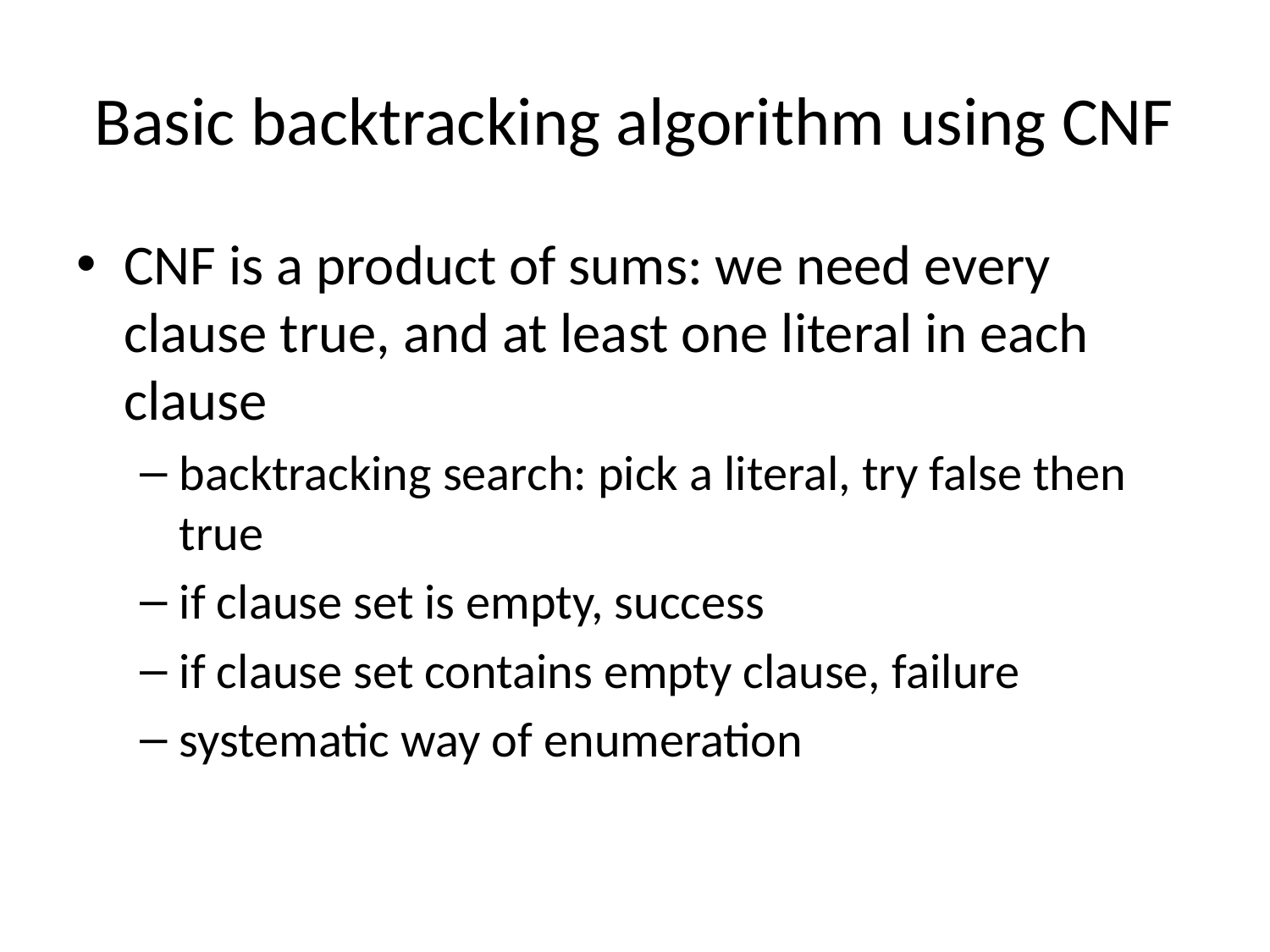

# Basic backtracking algorithm using CNF
CNF is a product of sums: we need every clause true, and at least one literal in each clause
backtracking search: pick a literal, try false then true
if clause set is empty, success
if clause set contains empty clause, failure
systematic way of enumeration